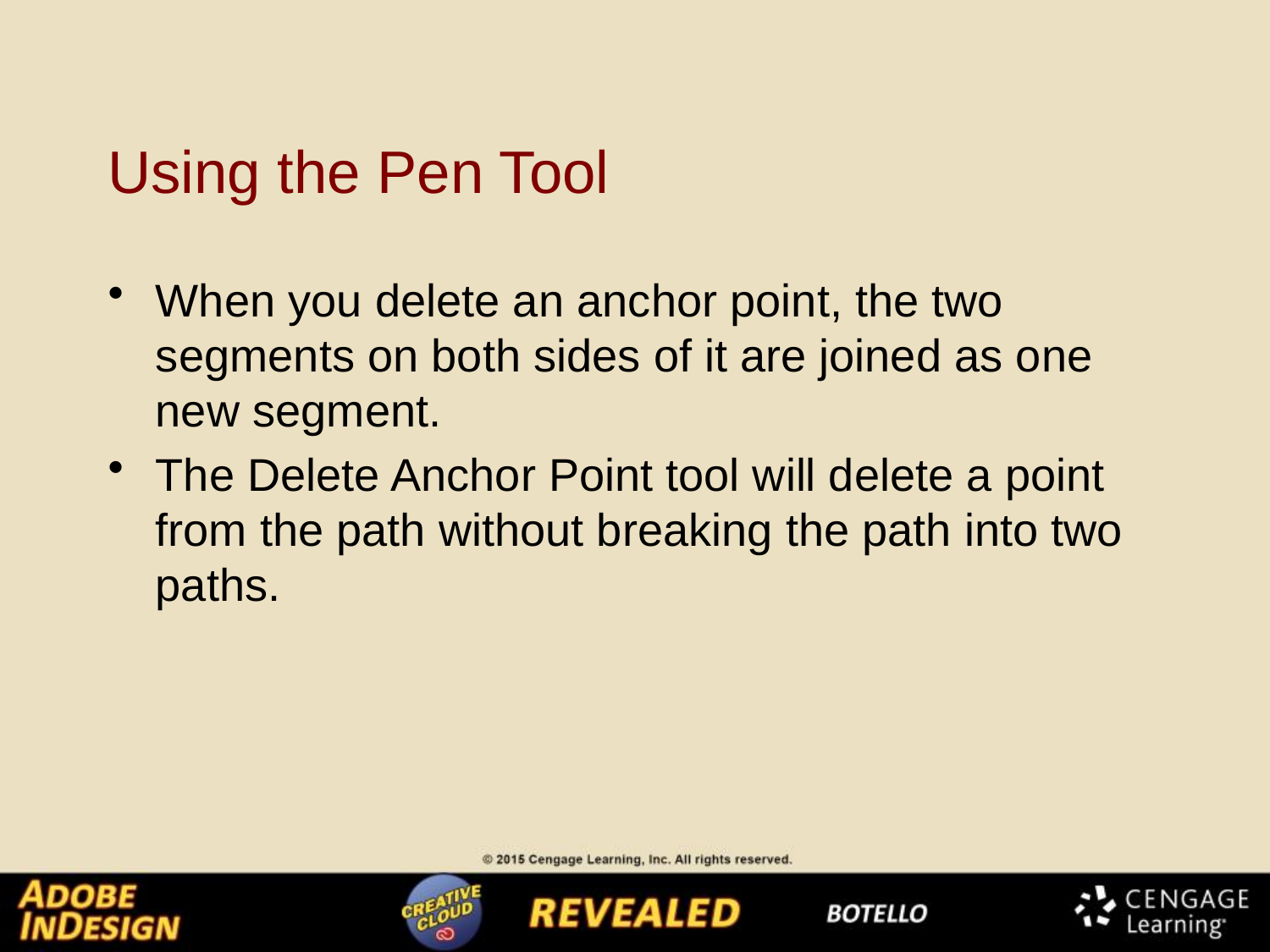

# Using the Pen Tool
When you delete an anchor point, the two segments on both sides of it are joined as one new segment.
The Delete Anchor Point tool will delete a point from the path without breaking the path into two paths.